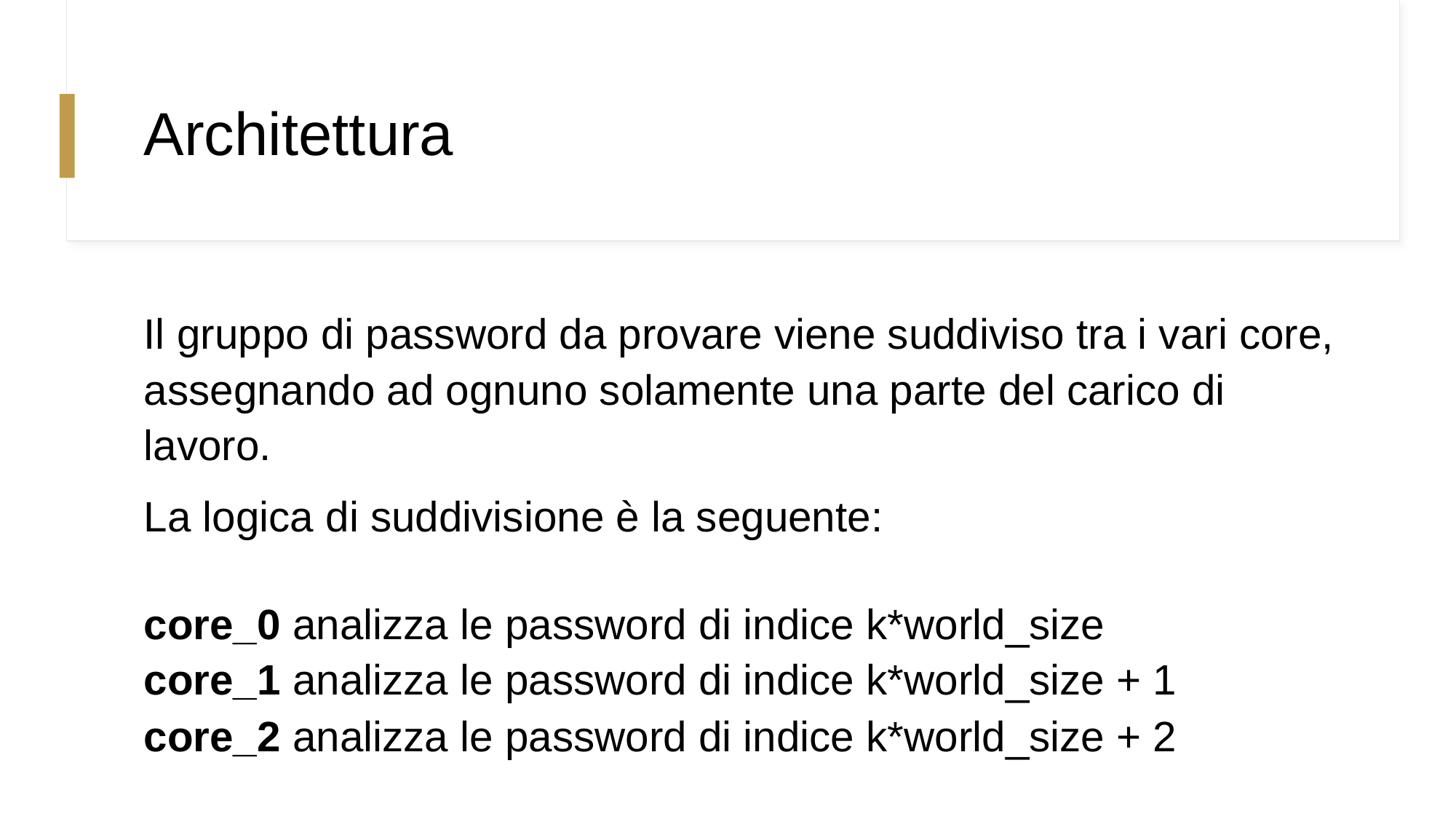

Architettura
Il gruppo di password da provare viene suddiviso tra i vari core, assegnando ad ognuno solamente una parte del carico di lavoro.
La logica di suddivisione è la seguente:
core_0 analizza le password di indice k*world_size
core_1 analizza le password di indice k*world_size + 1
core_2 analizza le password di indice k*world_size + 2